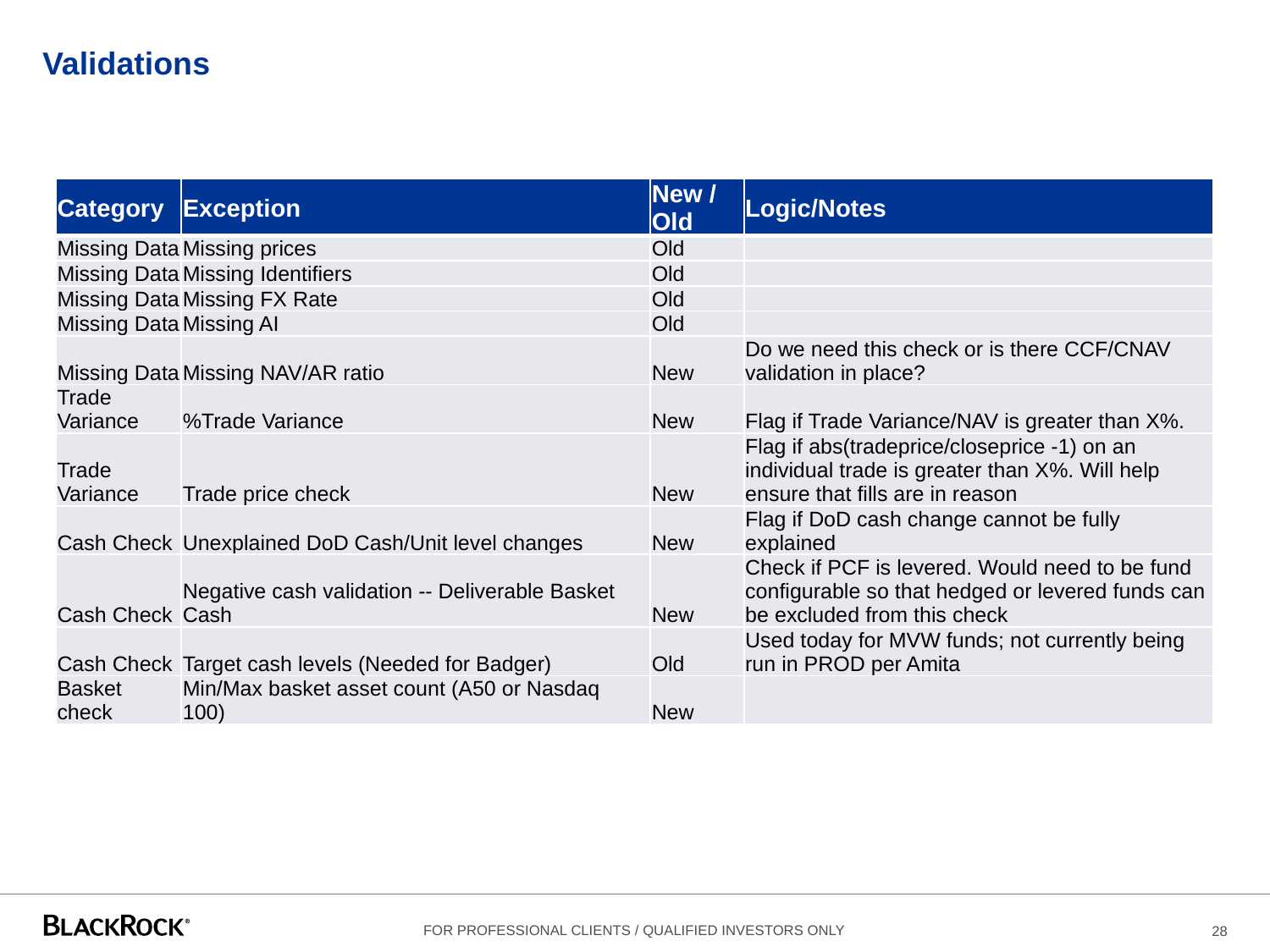

# Validations
| Category | Exception | New / Old | Logic/Notes |
| --- | --- | --- | --- |
| Missing Data | Missing prices | Old |  |
| Missing Data | Missing Identifiers | Old |  |
| Missing Data | Missing FX Rate | Old |  |
| Missing Data | Missing AI | Old |  |
| Missing Data | Missing NAV/AR ratio | New | Do we need this check or is there CCF/CNAV validation in place? |
| Trade Variance | %Trade Variance | New | Flag if Trade Variance/NAV is greater than X%. |
| Trade Variance | Trade price check | New | Flag if abs(tradeprice/closeprice -1) on an individual trade is greater than X%. Will help ensure that fills are in reason |
| Cash Check | Unexplained DoD Cash/Unit level changes | New | Flag if DoD cash change cannot be fully explained |
| Cash Check | Negative cash validation -- Deliverable Basket Cash | New | Check if PCF is levered. Would need to be fund configurable so that hedged or levered funds can be excluded from this check |
| Cash Check | Target cash levels (Needed for Badger) | Old | Used today for MVW funds; not currently being run in PROD per Amita |
| Basket check | Min/Max basket asset count (A50 or Nasdaq 100) | New |  |
28
For professional clients / qualified investors only